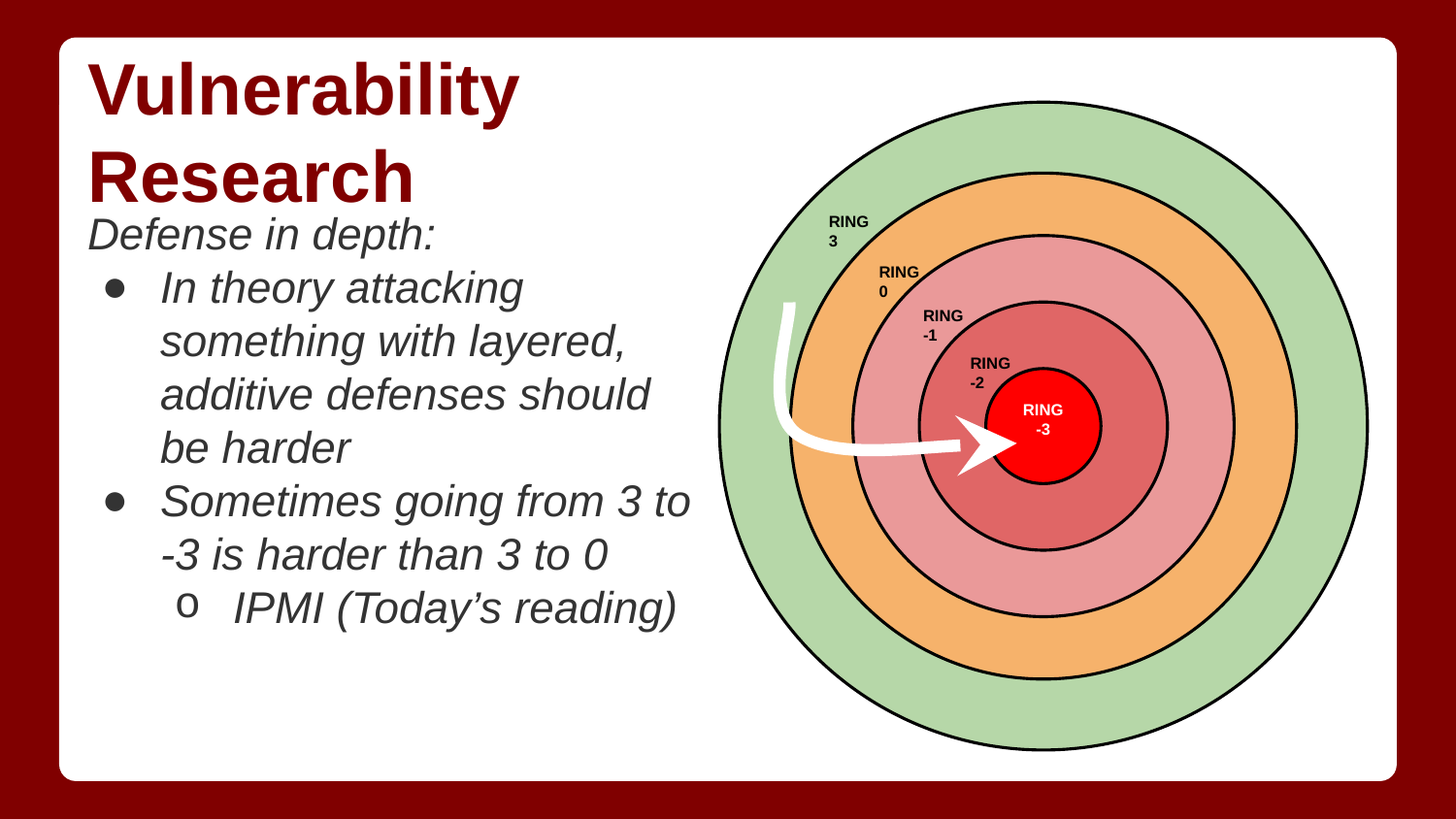

# Vulnerability
Research
RING
3

RING
0
Defense in depth:
In theory attacking something with layered, additive defenses should be harder
Sometimes going from 3 to -3 is harder than 3 to 0
IPMI (Today’s reading)

RING
-1
RING
-2

RING
-3